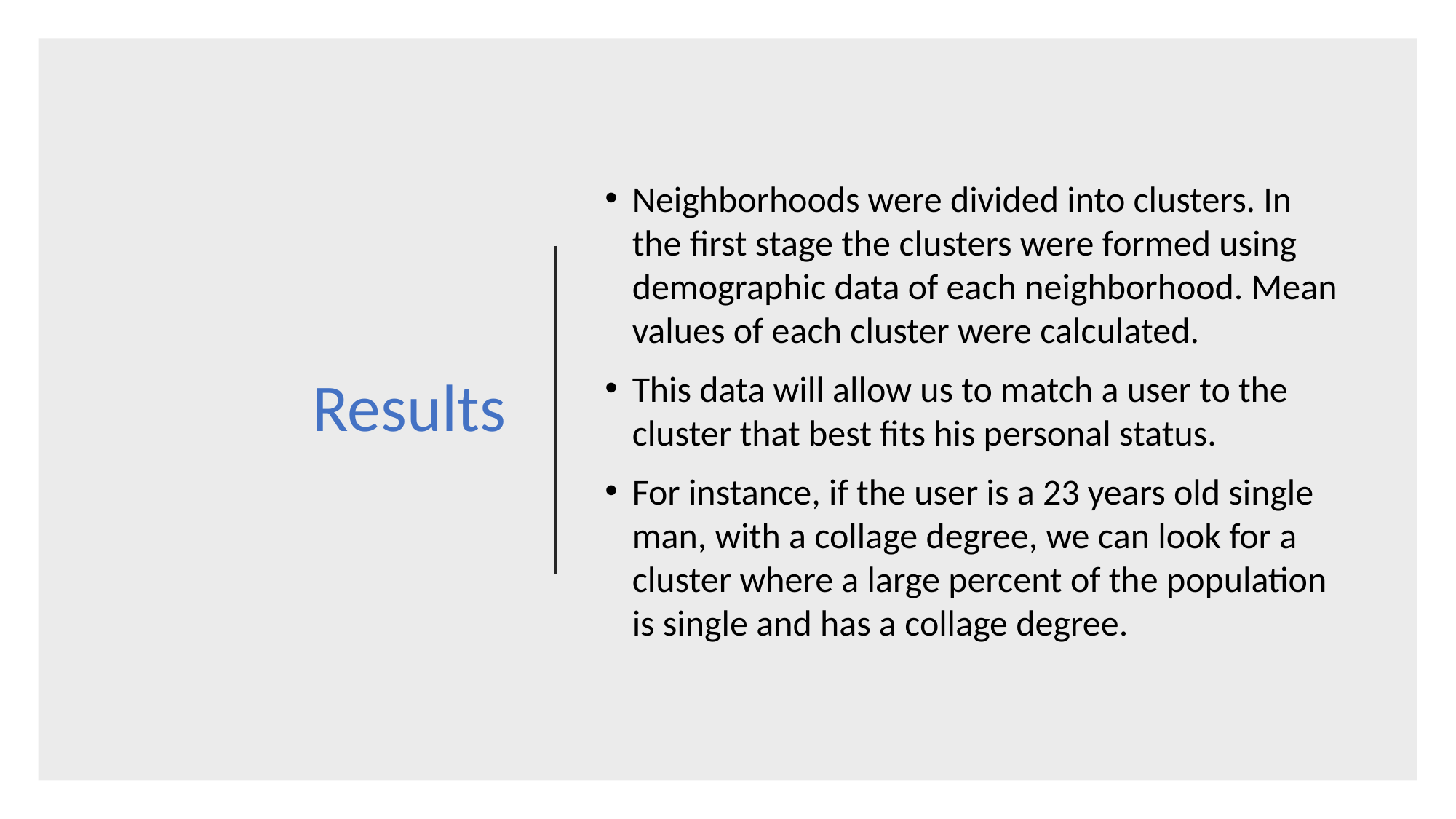

# Results
Neighborhoods were divided into clusters. In the first stage the clusters were formed using demographic data of each neighborhood. Mean values of each cluster were calculated.
This data will allow us to match a user to the cluster that best fits his personal status.
For instance, if the user is a 23 years old single man, with a collage degree, we can look for a cluster where a large percent of the population is single and has a collage degree.